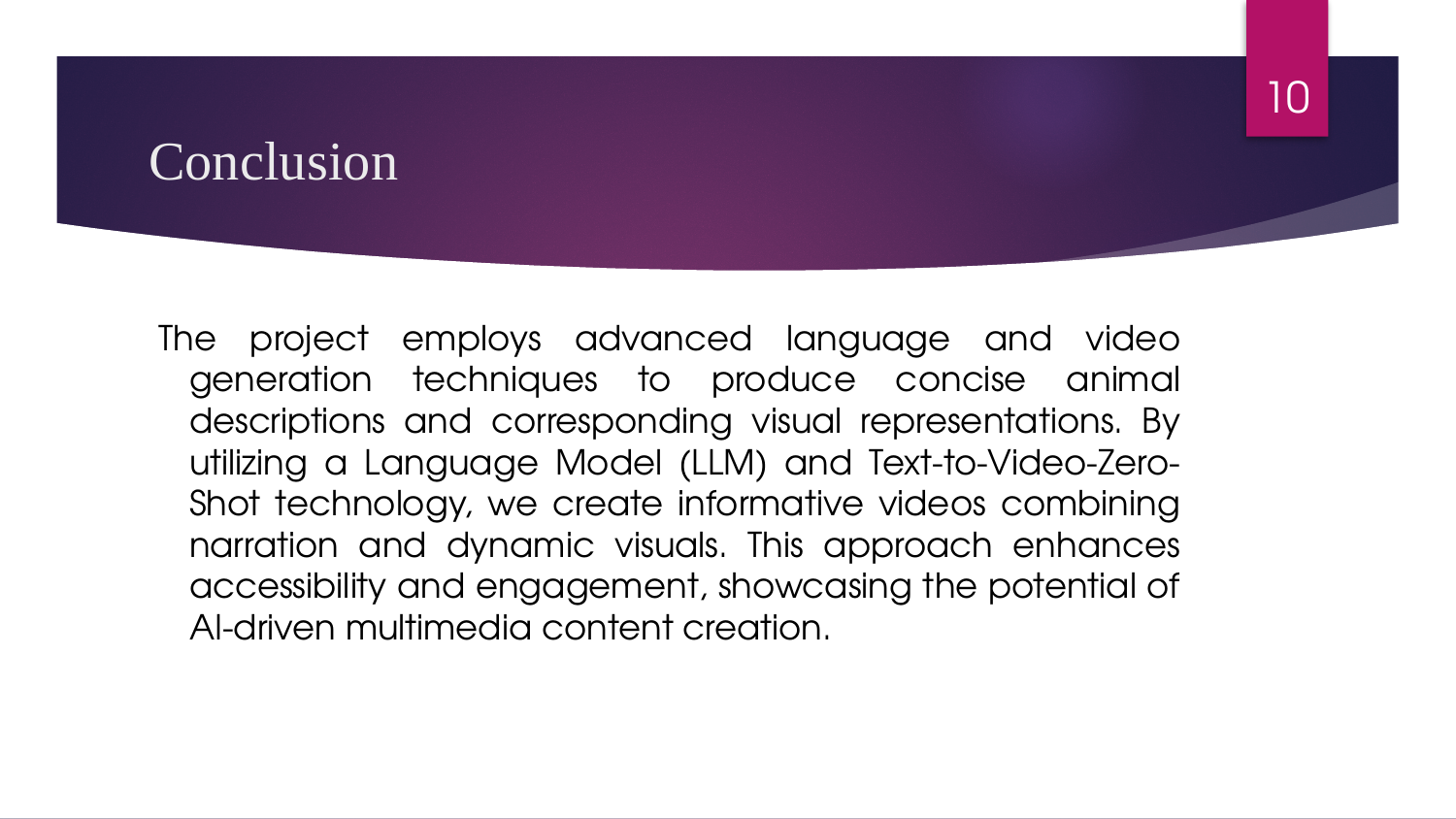

10
# Conclusion
The project employs advanced language and video generation techniques to produce concise animal descriptions and corresponding visual representations. By utilizing a Language Model (LLM) and Text-to-Video-Zero-Shot technology, we create informative videos combining narration and dynamic visuals. This approach enhances accessibility and engagement, showcasing the potential of AI-driven multimedia content creation.